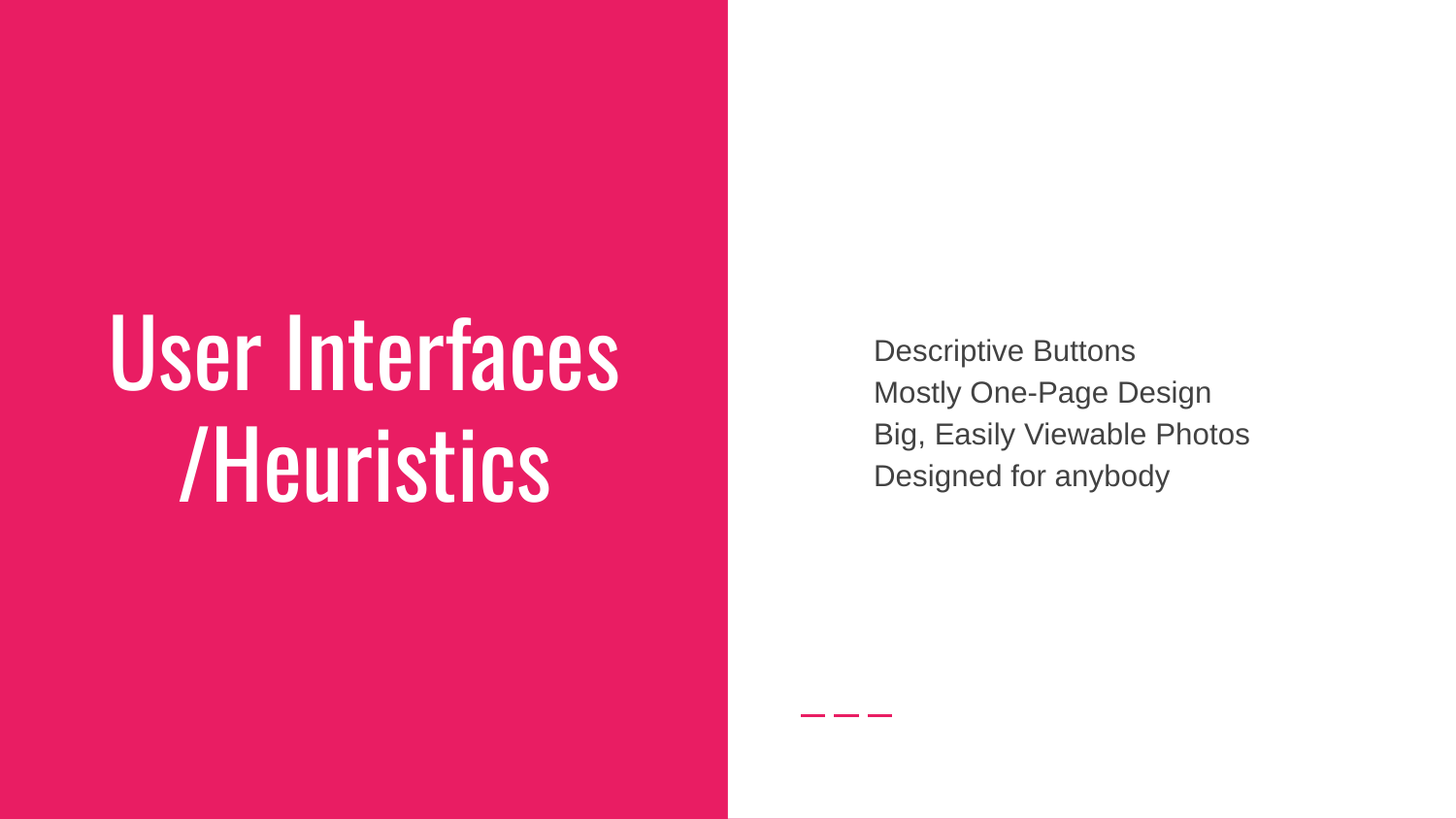

Descriptive Buttons
Mostly One-Page Design
Big, Easily Viewable Photos
Designed for anybody
# User Interfaces
/Heuristics